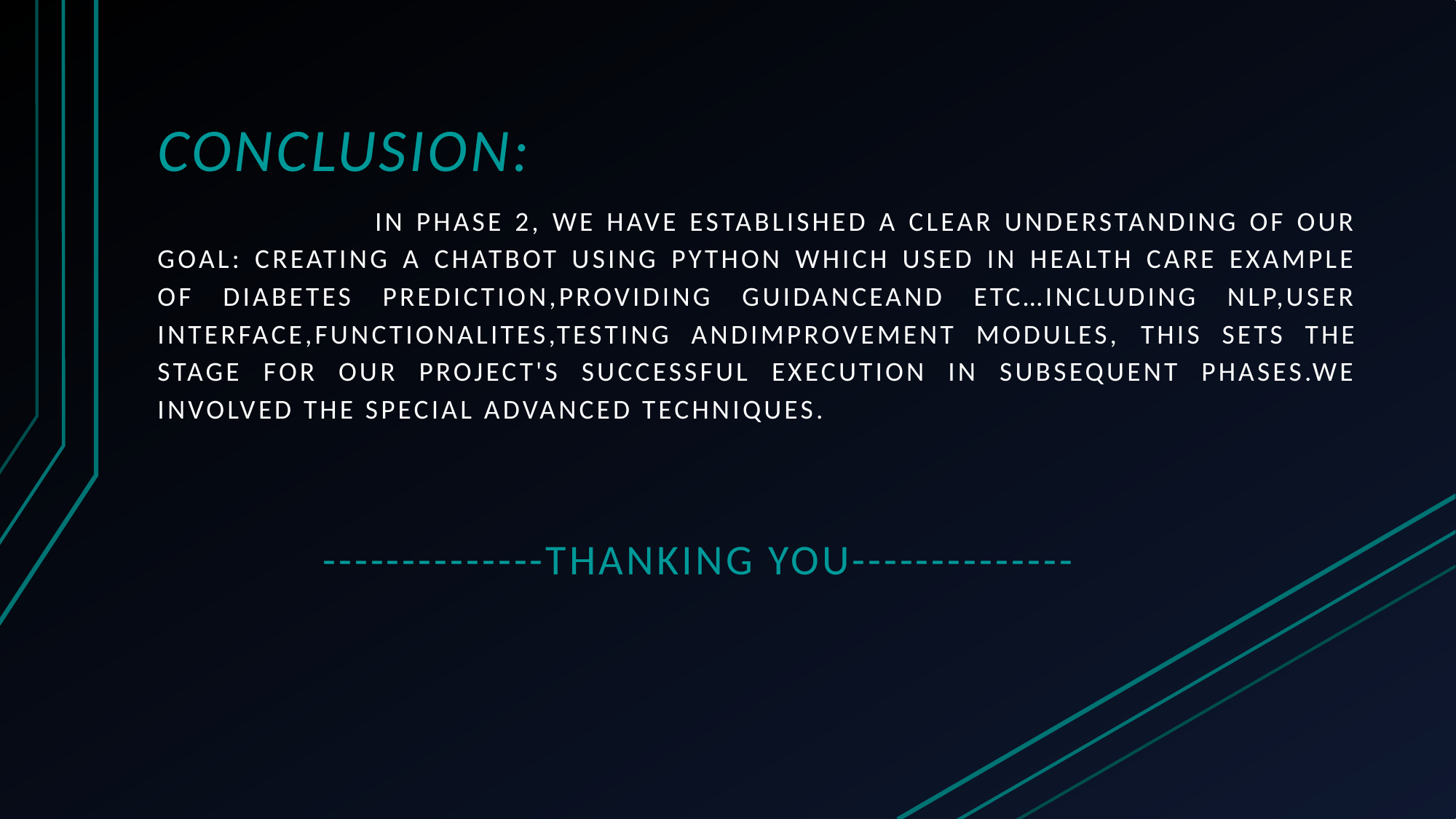

CONCLUSION:
                    In Phase 2, we have established a clear understanding of our goal: creating a CHATBOT using python which used in health care example of diabetes prediction,providing guidanceand etc…including NLP,user interface,functionalites,testing andimprovement modules, This sets the stage for our project's successful execution in subsequent phases.we involved the special advanced techniques.

             --------------thanking you--------------